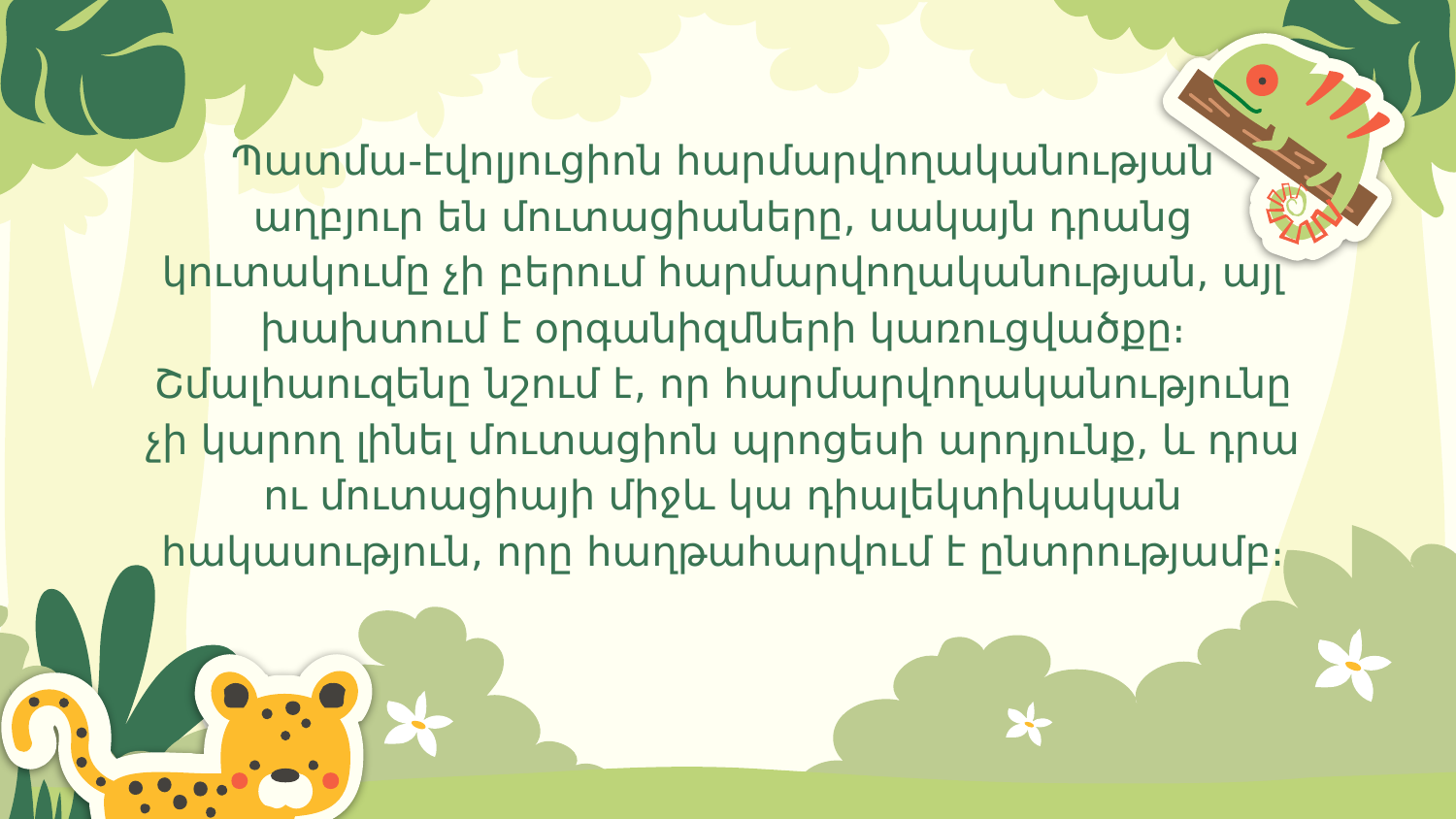

Պատմա-էվոլյուցիոն հարմարվողականության աղբյուր են մուտացիաները, սակայն դրանց կուտակումը չի բերում հարմարվողականության, այլ խախտում է օրգանիզմների կառուցվածքը։ Շմալհաուզենը նշում է, որ հարմարվողականությունը չի կարող լինել մուտացիոն պրոցեսի արդյունք, և դրա ու մուտացիայի միջև կա դիալեկտիկական հակասություն, որը հաղթահարվում է ընտրությամբ։
#